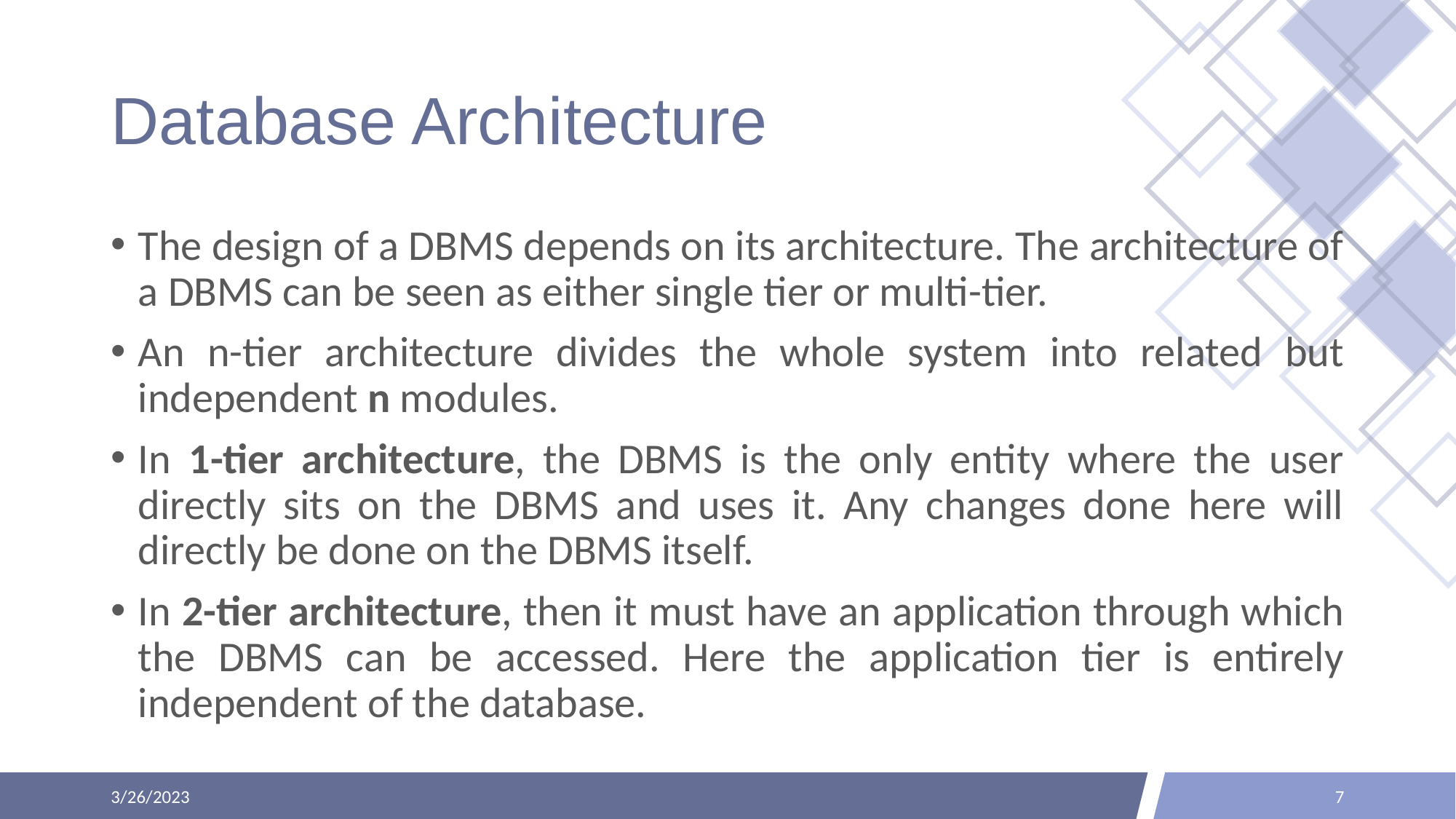

# Database Architecture
The design of a DBMS depends on its architecture. The architecture of a DBMS can be seen as either single tier or multi-tier.
An n-tier architecture divides the whole system into related but independent n modules.
In 1-tier architecture, the DBMS is the only entity where the user directly sits on the DBMS and uses it. Any changes done here will directly be done on the DBMS itself.
In 2-tier architecture, then it must have an application through which the DBMS can be accessed. Here the application tier is entirely independent of the database.
3/26/2023
7